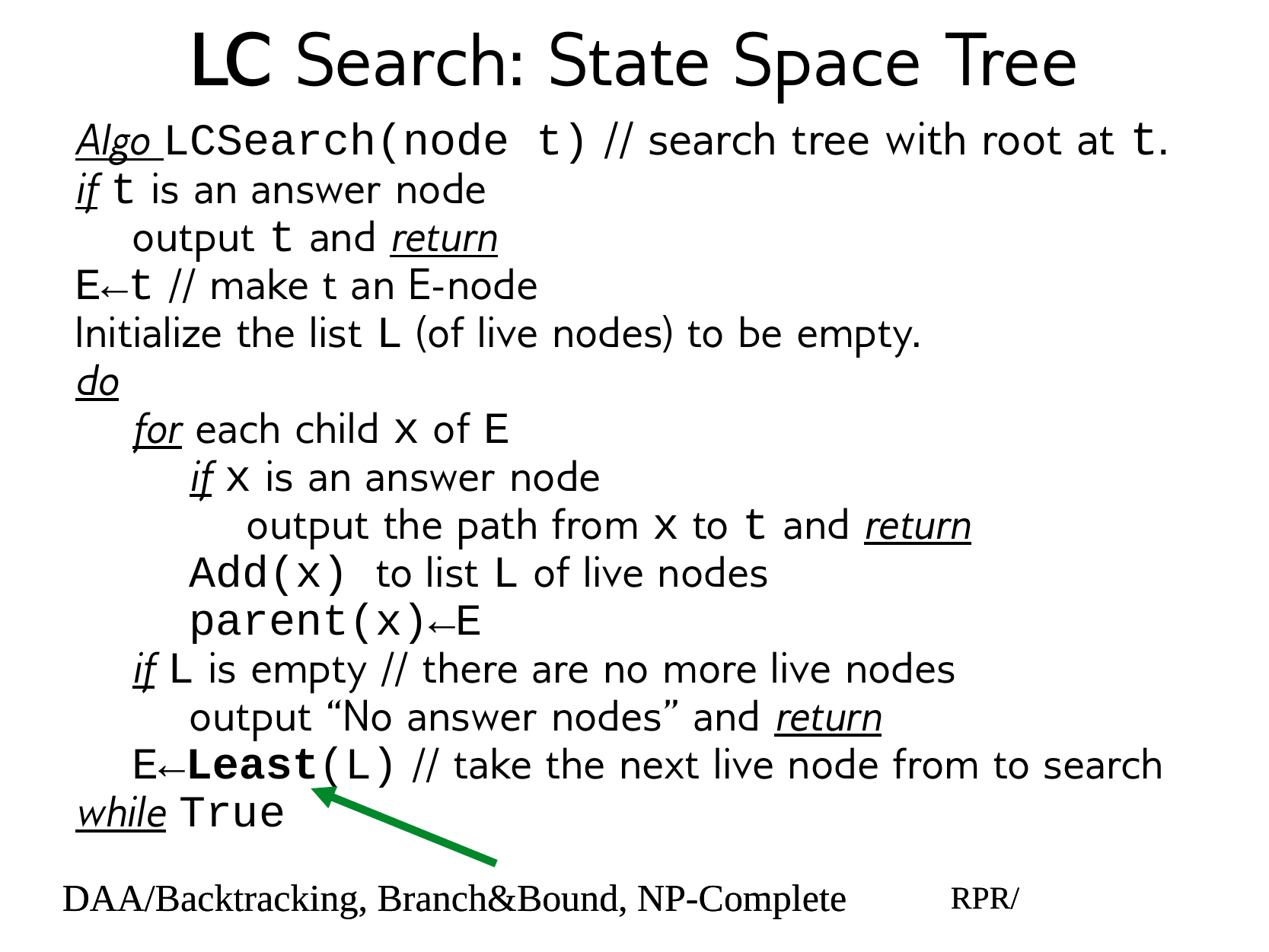

# LC Search: State Space Tree
Algo LCSearch(node t) // search tree with root at t.
if t is an answer node
output t and return
E←t // make t an E-node
Initialize the list L (of live nodes) to be empty.
do
for each child x of E
if x is an answer node
output the path from x to t and return
Add(x) to list L of live nodes
parent(x)←E
if L is empty // there are no more live nodes
output “No answer nodes” and return
E←Least(L) // take the next live node from to search
while True

DAA/Backtracking, Branch&Bound, NP-Complete
RPR/
6